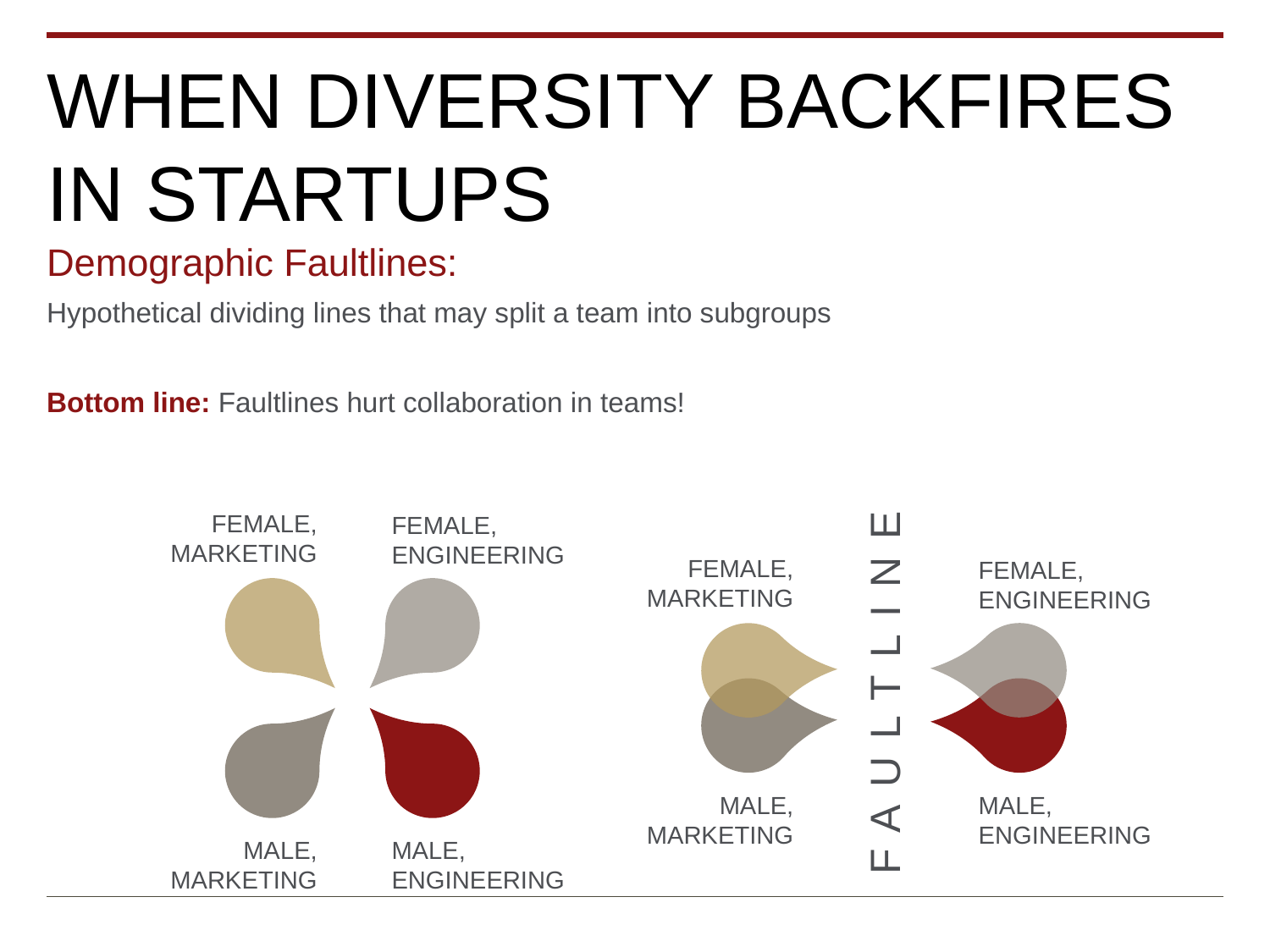

# WHEN DIVERSITY BACKFIRES in STARTUPS
Demographic Faultlines:
Hypothetical dividing lines that may split a team into subgroups

Bottom line: Faultlines hurt collaboration in teams!
Female,
marketing
Female,
engineering
Female,
marketing
Female,
engineering

Faultline

Male,
marketing
Male,
engineering
Male,
marketing
Male,
engineering